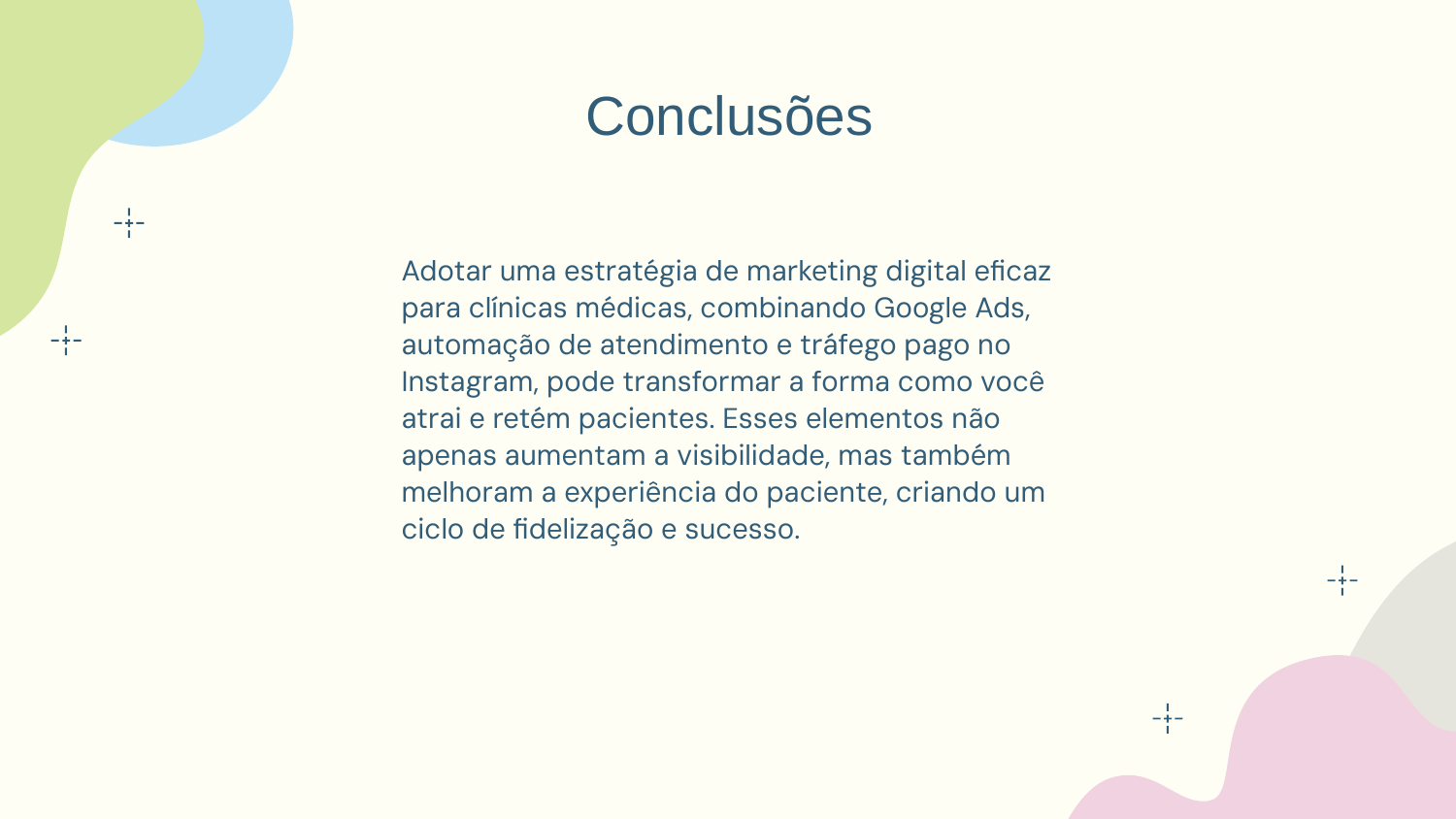

# Conclusões
Adotar uma estratégia de marketing digital eficaz para clínicas médicas, combinando Google Ads, automação de atendimento e tráfego pago no Instagram, pode transformar a forma como você atrai e retém pacientes. Esses elementos não apenas aumentam a visibilidade, mas também melhoram a experiência do paciente, criando um ciclo de fidelização e sucesso.